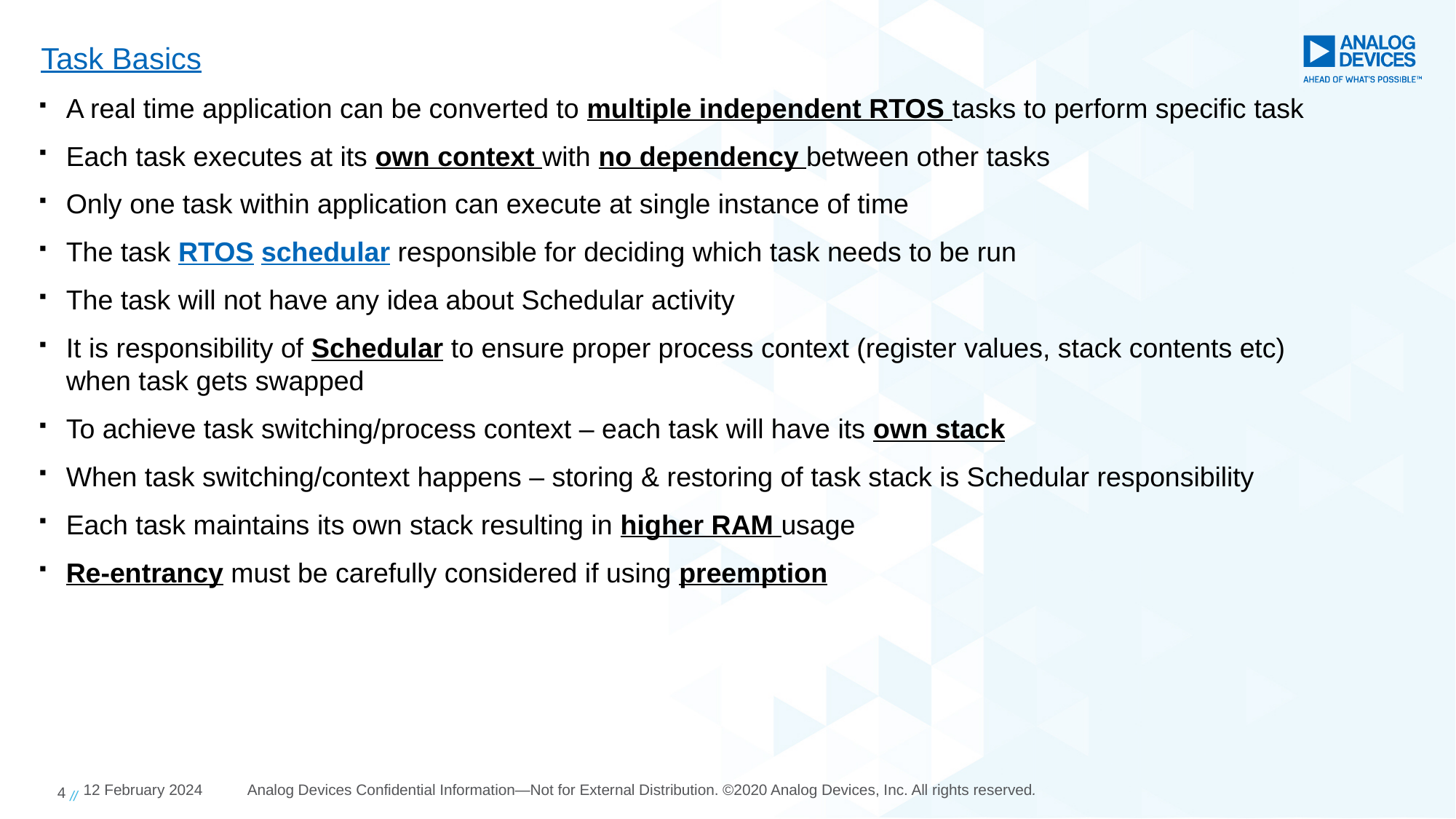

# Task Basics
A real time application can be converted to multiple independent RTOS tasks to perform specific task
Each task executes at its own context with no dependency between other tasks
Only one task within application can execute at single instance of time
The task RTOS schedular responsible for deciding which task needs to be run
The task will not have any idea about Schedular activity
It is responsibility of Schedular to ensure proper process context (register values, stack contents etc) when task gets swapped
To achieve task switching/process context – each task will have its own stack
When task switching/context happens – storing & restoring of task stack is Schedular responsibility
Each task maintains its own stack resulting in higher RAM usage
Re-entrancy must be carefully considered if using preemption
4 //
12 February 2024
Analog Devices Confidential Information—Not for External Distribution. ©2020 Analog Devices, Inc. All rights reserved.